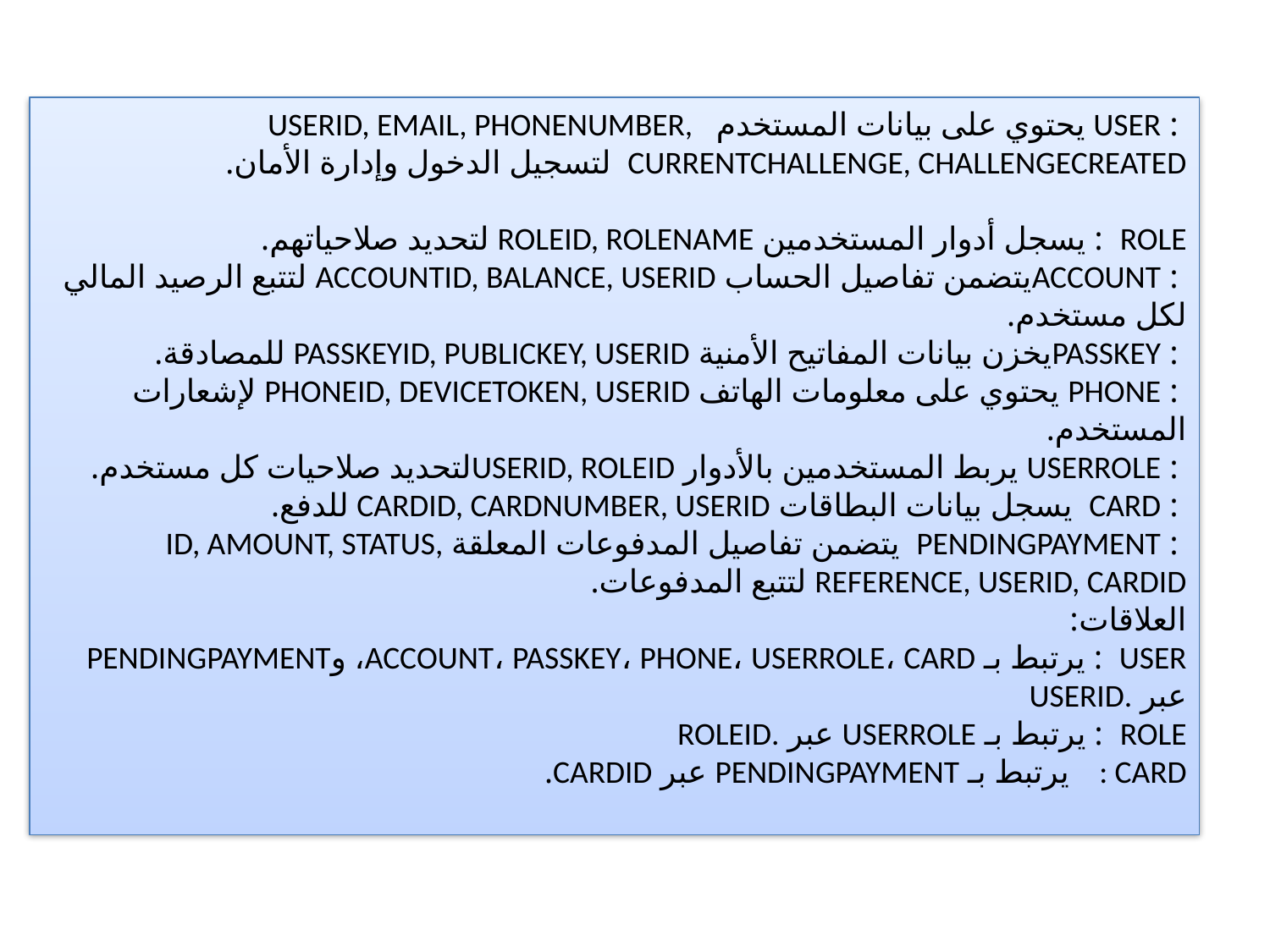

# : User يحتوي على بيانات المستخدم userId, Email, phoneNumber,   currentChallenge, challengeCreated  لتسجيل الدخول وإدارة الأمان. Role  : يسجل أدوار المستخدمين roleId, roleName لتحديد صلاحياتهم. : Accountيتضمن تفاصيل الحساب accountId, balance, userId لتتبع الرصيد المالي لكل مستخدم. : Passkeyيخزن بيانات المفاتيح الأمنية passkeyId, publicKey, userId للمصادقة. : Phone يحتوي على معلومات الهاتف phoneId, deviceToken, userId لإشعارات المستخدم. : userRole يربط المستخدمين بالأدوار userId, roleIdلتحديد صلاحيات كل مستخدم. : Card  يسجل بيانات البطاقات cardId, cardNumber, userId للدفع. : PendingPayment  يتضمن تفاصيل المدفوعات المعلقة id, amount, status, reference, userId, cardId لتتبع المدفوعات. العلاقات: User  : يرتبط بـ Account، Passkey، Phone، userRole، Card، وPendingPayment عبر userId. Role  : يرتبط بـ userRole عبر roleId. : Card يرتبط بـ PendingPayment عبر cardId.